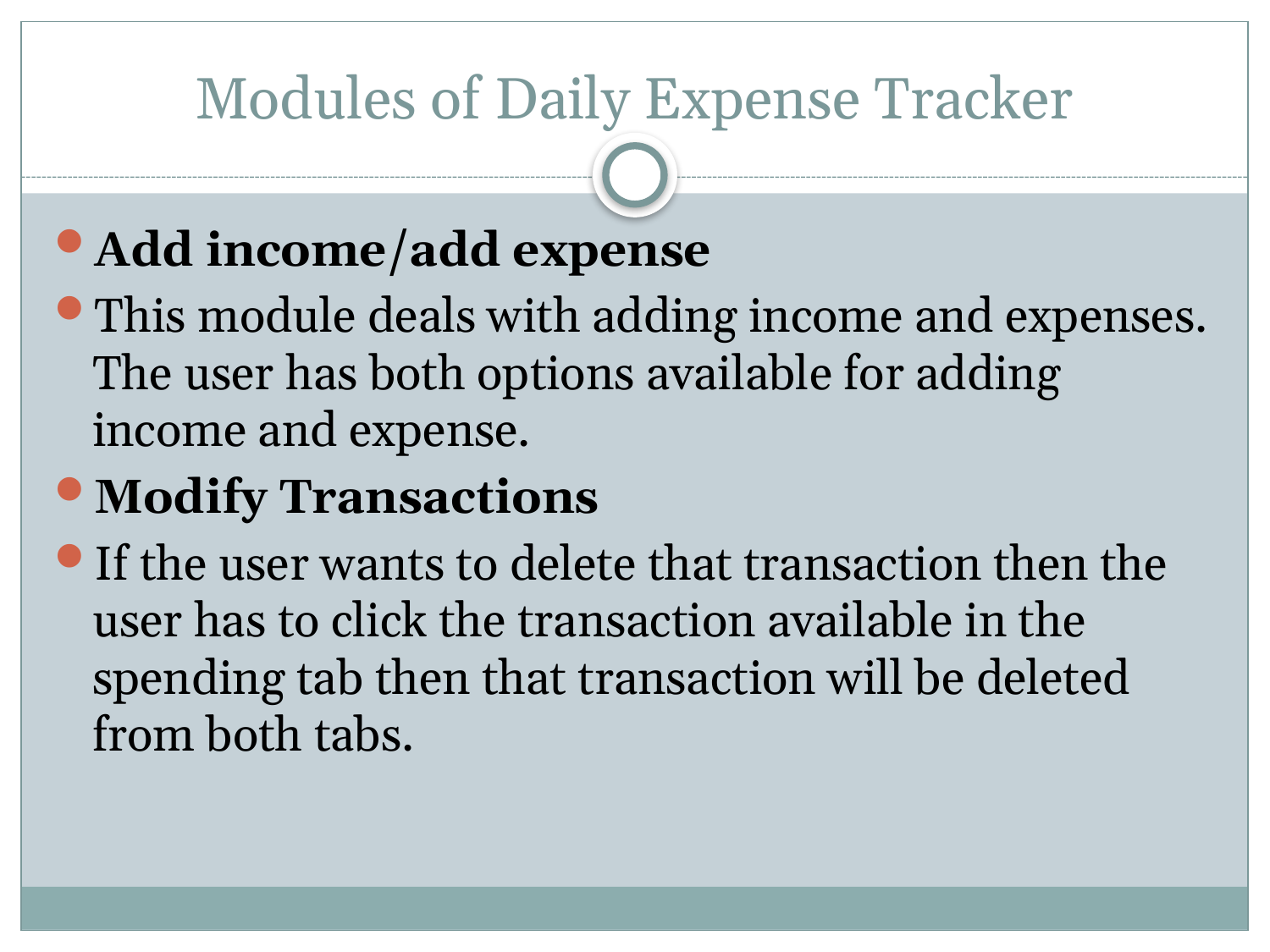

# Modules of Daily Expense Tracker
Add income/add expense
This module deals with adding income and expenses. The user has both options available for adding income and expense.
Modify Transactions
If the user wants to delete that transaction then the user has to click the transaction available in the spending tab then that transaction will be deleted from both tabs.